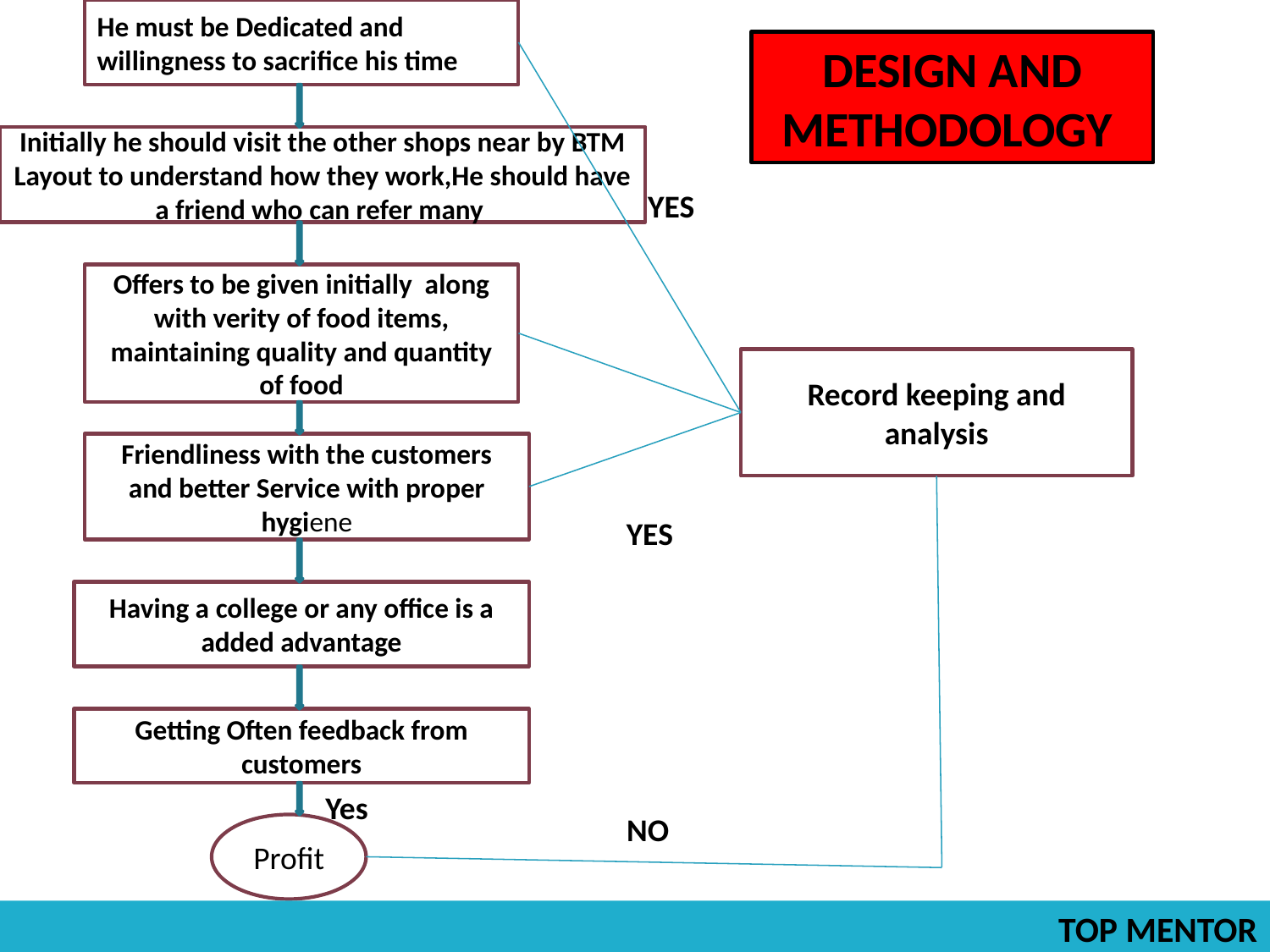

He must be Dedicated and willingness to sacrifice his time
DESIGN AND METHODOLOGY

Initially he should visit the other shops near by BTM Layout to understand how they work,He should have a friend who can refer many
YES

Offers to be given initially  along with verity of food items, maintaining quality and quantity of food
Record keeping and analysis

Friendliness with the customers and better Service with proper hygiene
YES

Having a college or any office is a added advantage

Getting Often feedback from customers
Yes

NO
Profit
TOP MENTOR